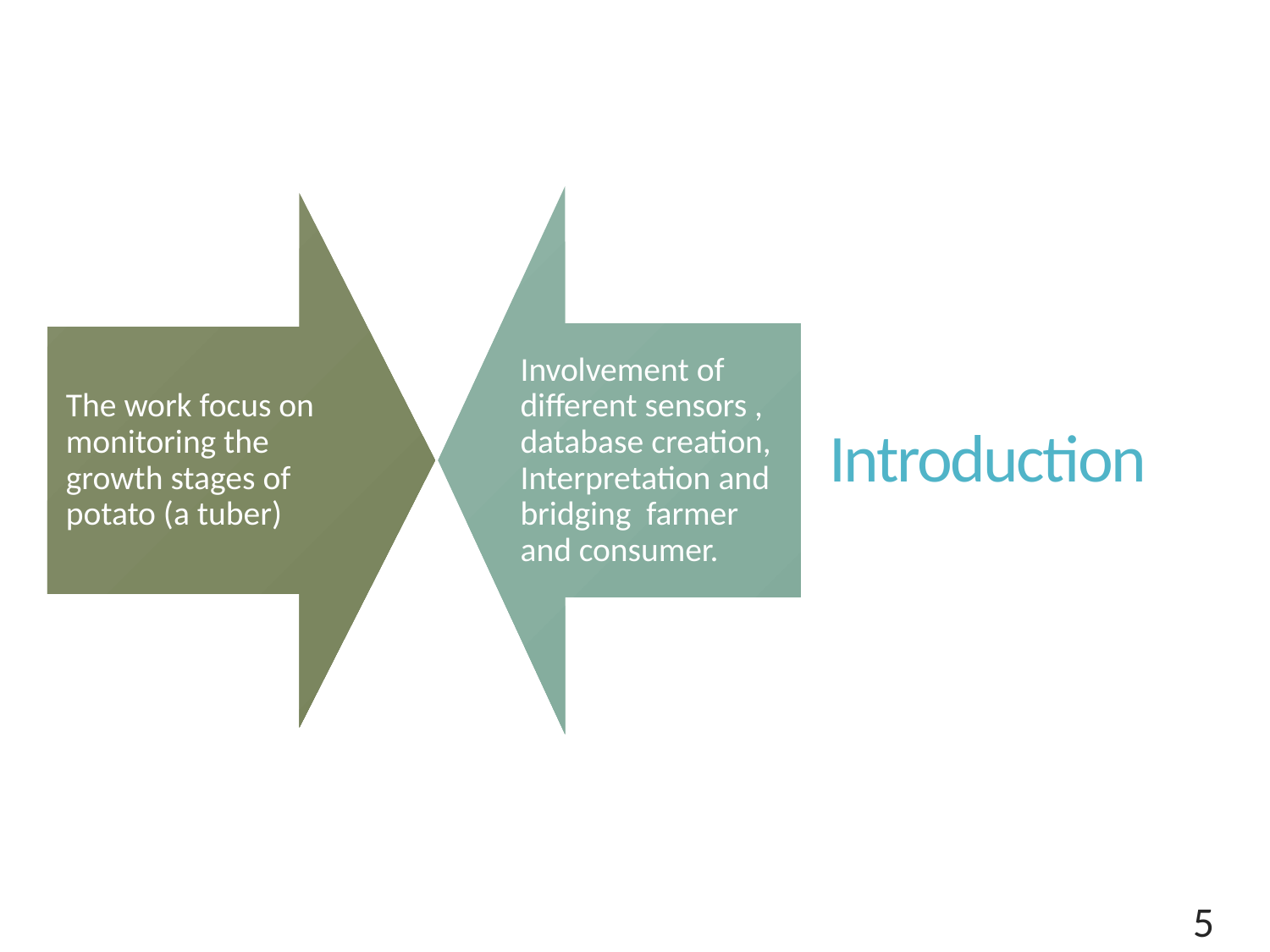

# Introduction
The work focus on monitoring the growth stages of potato (a tuber)
Involvement of different sensors , database creation, Interpretation and bridging  farmer and consumer.
5